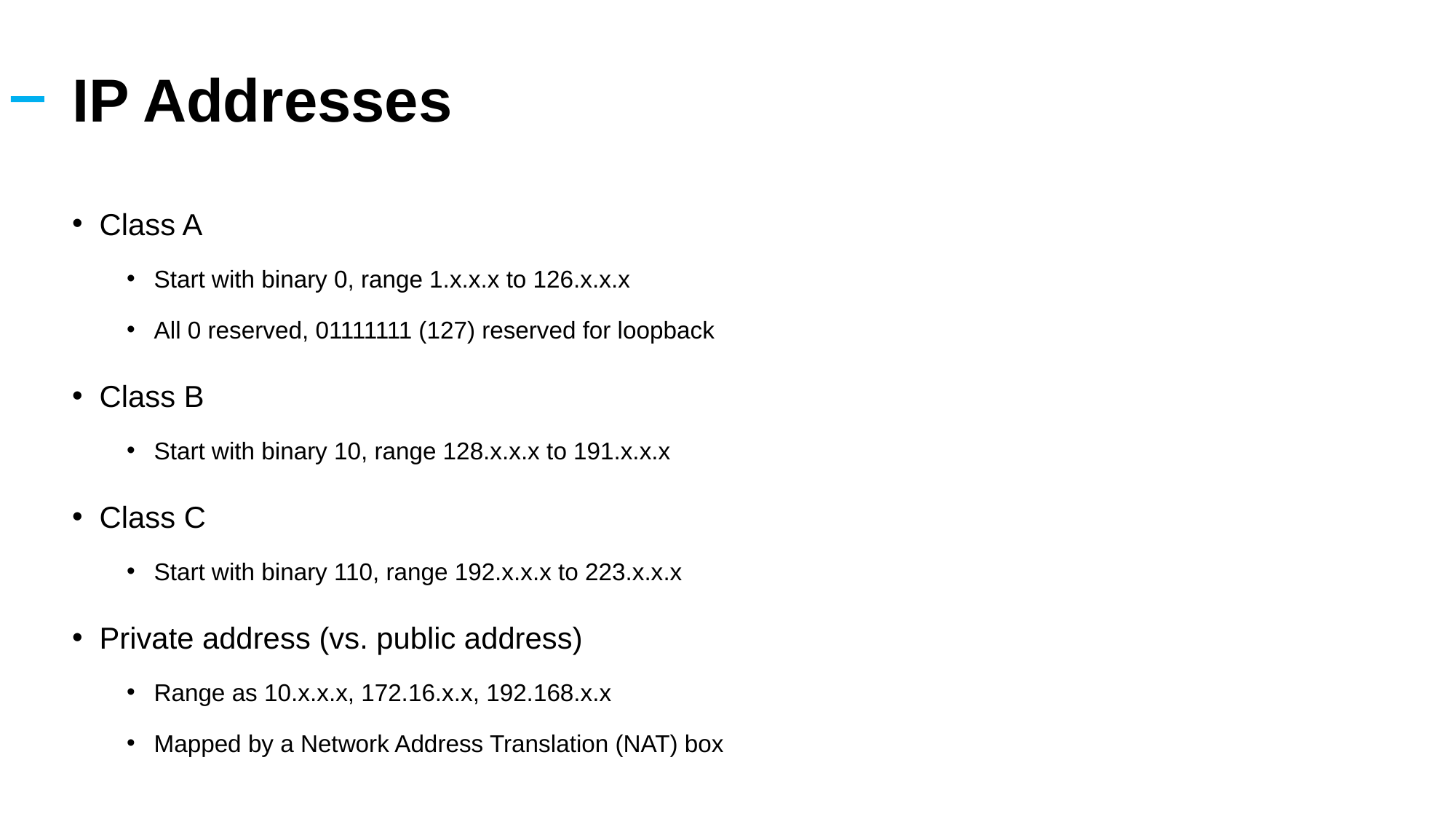

# IP Addresses

Class A
Start with binary 0, range 1.x.x.x to 126.x.x.x
All 0 reserved, 01111111 (127) reserved for loopback
Class B
Start with binary 10, range 128.x.x.x to 191.x.x.x
Class C
Start with binary 110, range 192.x.x.x to 223.x.x.x
Private address (vs. public address)
Range as 10.x.x.x, 172.16.x.x, 192.168.x.x
Mapped by a Network Address Translation (NAT) box